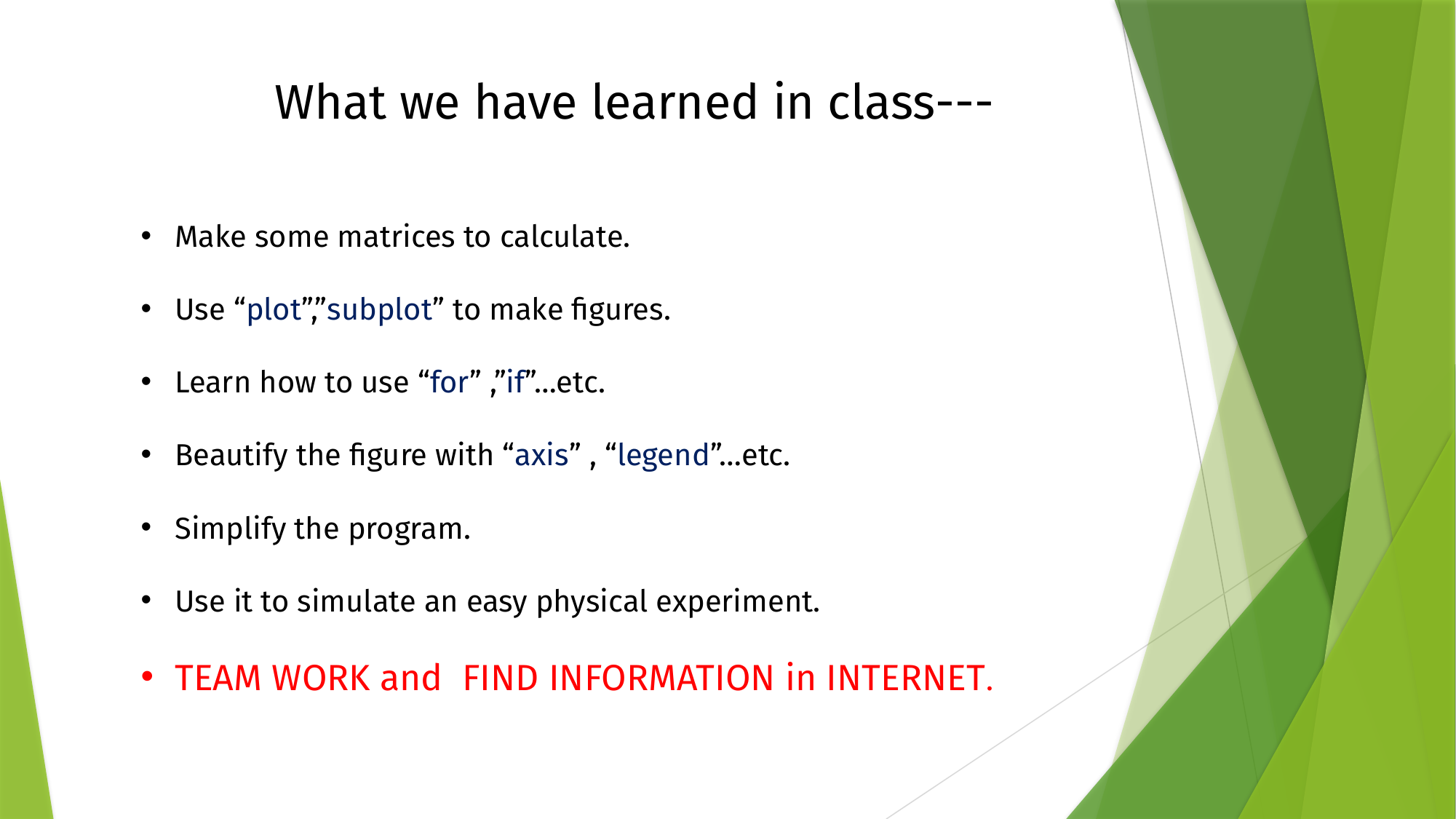

What we have learned in class---
Make some matrices to calculate.

Use “plot”,”subplot” to make figures.

Learn how to use “for” ,”if”…etc.

Beautify the figure with “axis” , “legend”…etc.

Simplify the program.

Use it to simulate an easy physical experiment.

TEAM WORK and  FIND INFORMATION in INTERNET.